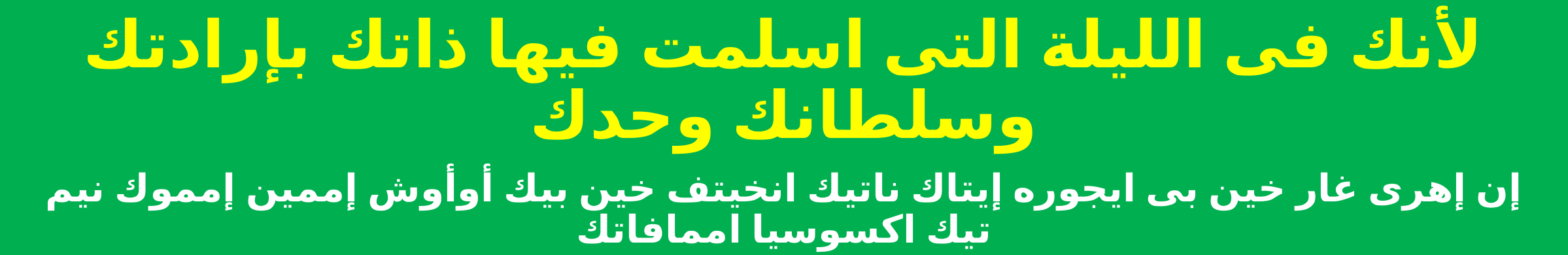

لأنك فى الليلة التى اسلمت فيها ذاتك بإرادتك وسلطانك وحدك
إن إهرى غار خين بى ايجوره إيتاك ناتيك انخيتف خين بيك أوأوش إممين إمموك نيم تيك اكسوسيا اممافاتك